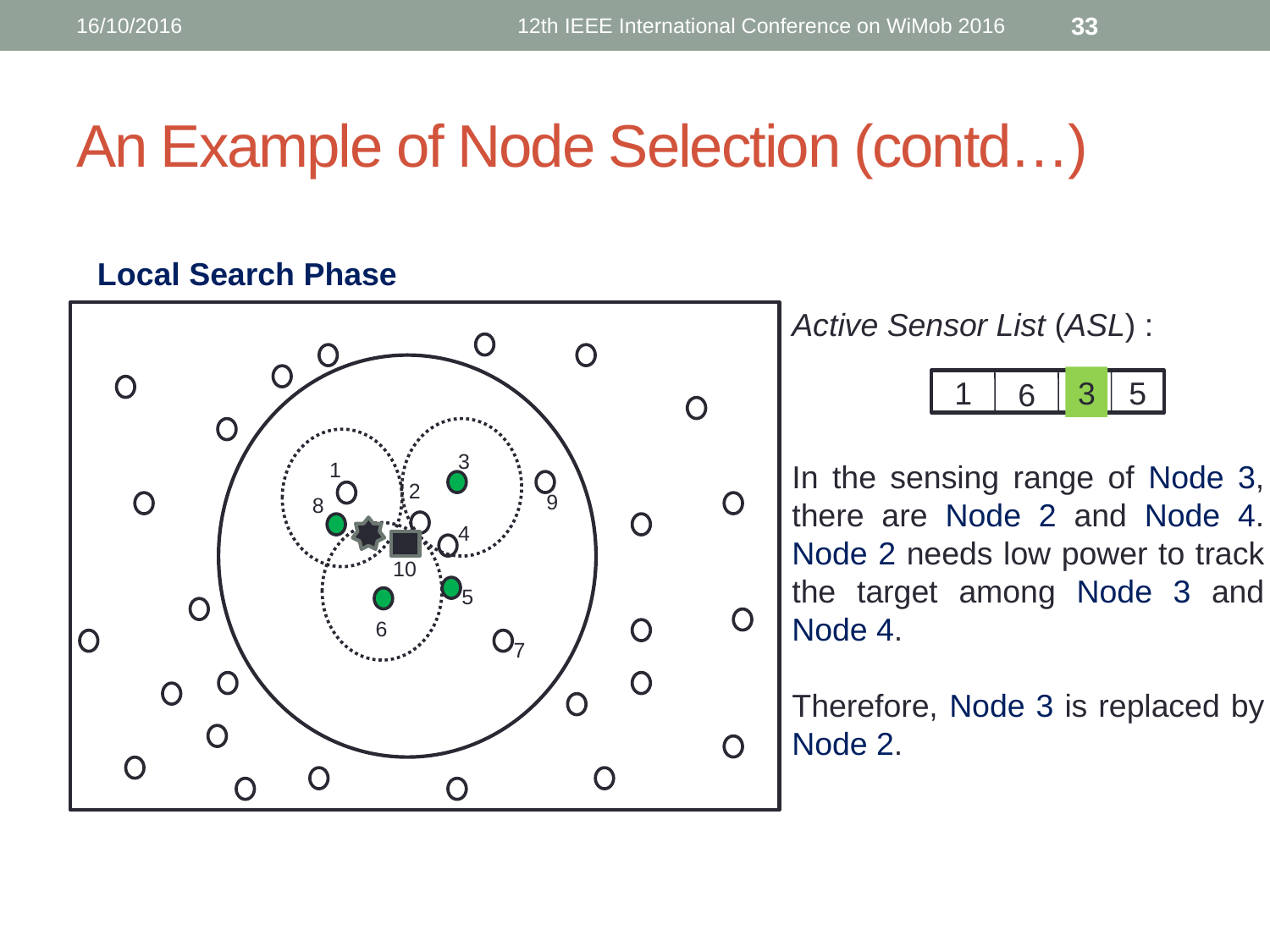

16/10/2016
12th IEEE International Conference on WiMob 2016
33
# An Example of Node Selection (contd…)
Local Search Phase
Active Sensor List (ASL) :

In the sensing range of Node 3, there are Node 2 and Node 4. Node 2 needs low power to track the target among Node 3 and Node 4.

Therefore, Node 3 is replaced by Node 2.

1
3
5
6

3
1
2

9
8

4

10

5

6

7